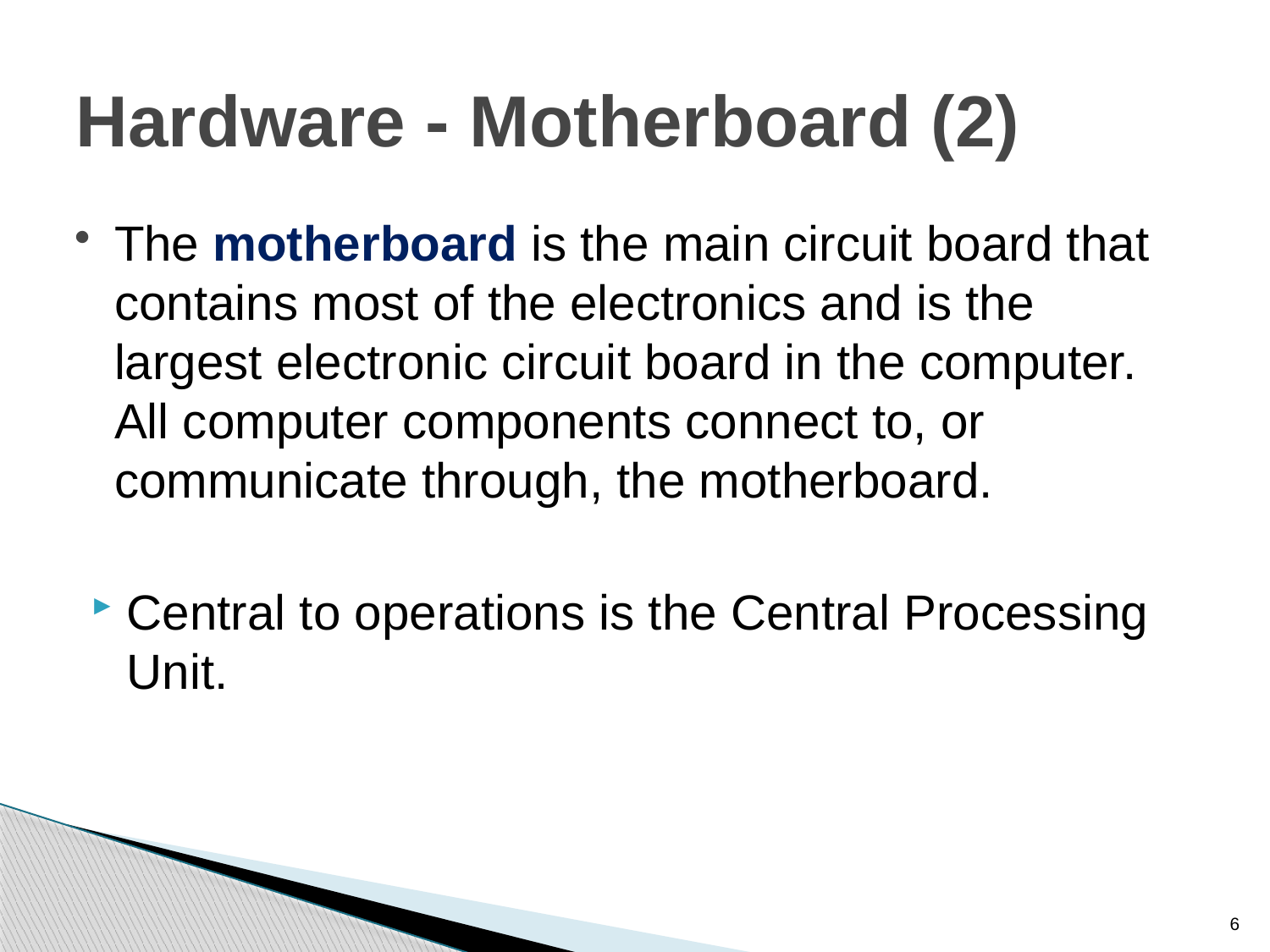

# Hardware - Motherboard (2)
The motherboard is the main circuit board that contains most of the electronics and is the largest electronic circuit board in the computer. All computer components connect to, or communicate through, the motherboard.

Central to operations is the Central Processing Unit.
6